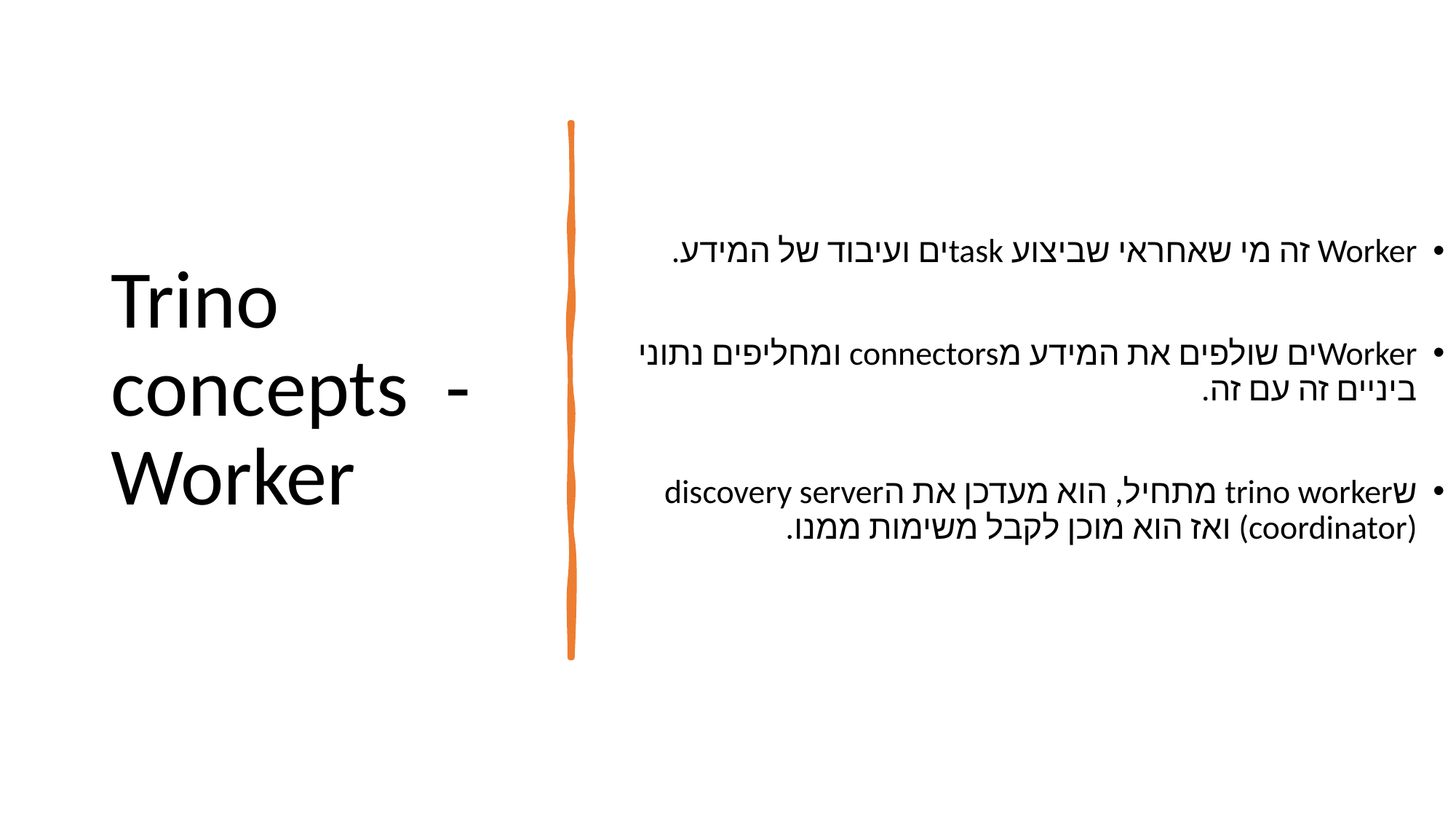

# Trino concepts  - Worker
Worker זה מי שאחראי שביצוע taskים ועיבוד של המידע.

Workerים שולפים את המידע מconnectors ומחליפים נתוני ביניים זה עם זה.

שtrino worker מתחיל, הוא מעדכן את הdiscovery server (coordinator) ואז הוא מוכן לקבל משימות ממנו.